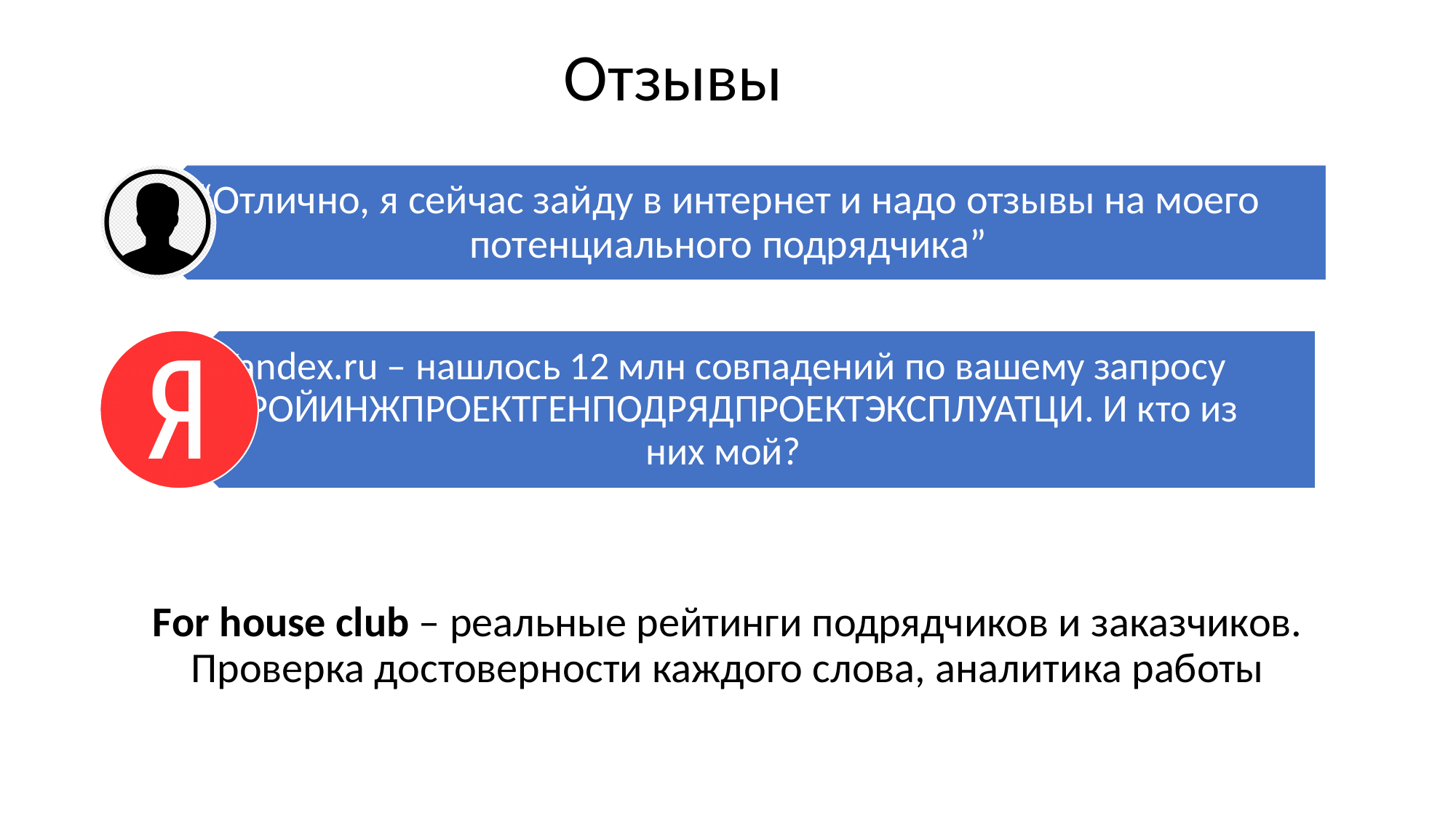

# Отзывы
“Отлично, я сейчас зайду в интернет и надо отзывы на моего потенциального подрядчика”
Yandex.ru – нашлось 12 млн совпадений по вашему запросу СТРОЙИНЖПРОЕКТГЕНПОДРЯДПРОЕКТЭКСПЛУАТЦИ. И кто из них мой?
For house club – реальные рейтинги подрядчиков и заказчиков. Проверка достоверности каждого слова, аналитика работы